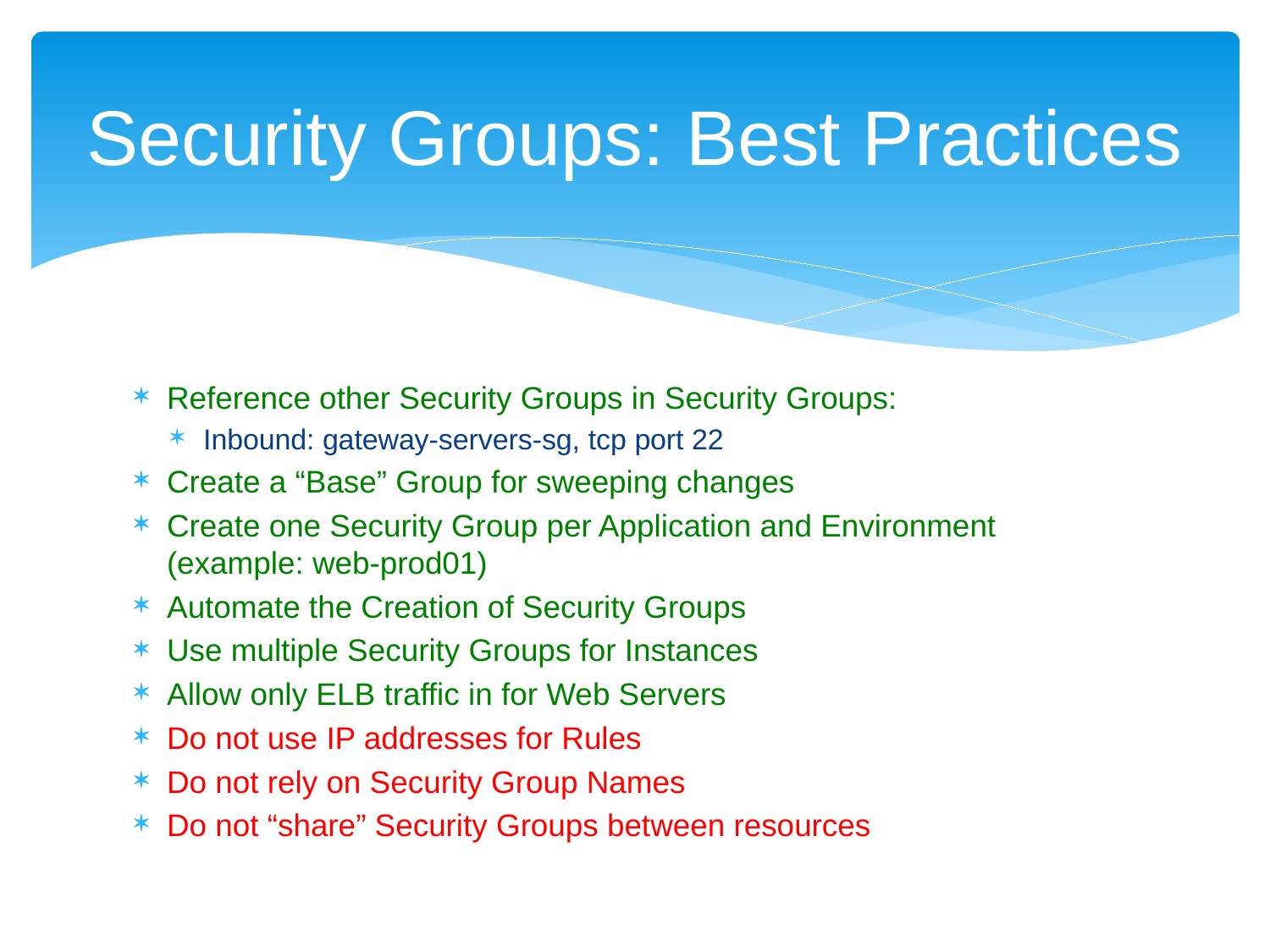

# Security Groups: Best Practices
Reference other Security Groups in Security Groups:
Inbound: gateway-servers-sg, tcp port 22
Create a “Base” Group for sweeping changes
Create one Security Group per Application and Environment (example: web-prod01)
Automate the Creation of Security Groups
Use multiple Security Groups for Instances
Allow only ELB traffic in for Web Servers
Do not use IP addresses for Rules
Do not rely on Security Group Names
Do not “share” Security Groups between resources